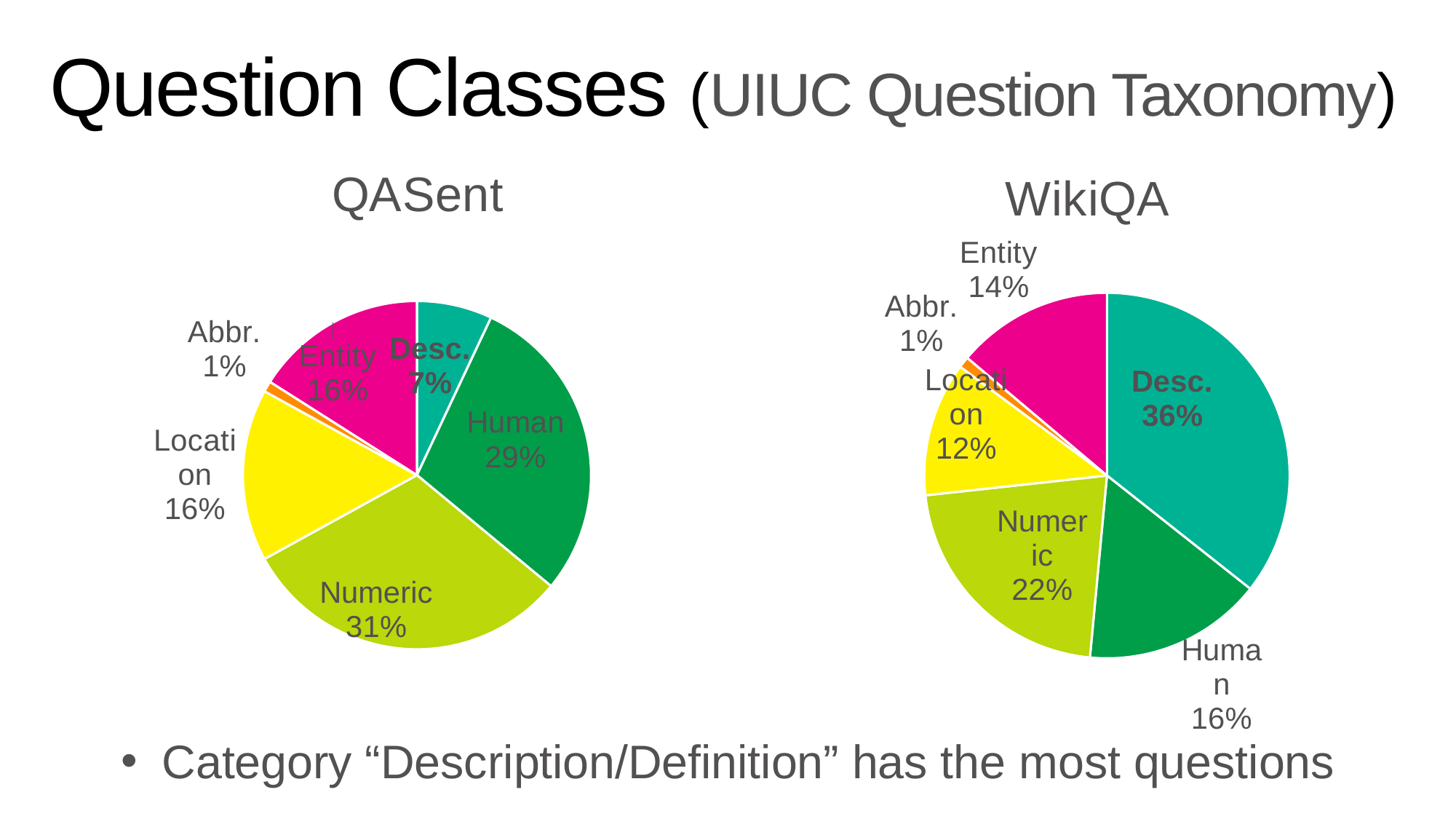

# Question Classes (UIUC Question Taxonomy)

### Chart:

| Category | QASent | WikiQA |
|---|---|---|
| Desc. | 0.07 | 0.36 |
| Human | 0.29 | 0.16 |
| Numeric | 0.31 | 0.22 |
| Location | 0.16 | 0.12 |
| Abbr. | 0.01 | 0.01 |
| Entity | 0.16 | 0.14 |

### Chart:

| Category | WikiQA |
|---|---|
| Desc. | 0.36 |
| Human | 0.16 |
| Numeric | 0.22 |
| Location | 0.12 |
| Abbr. | 0.01 |
| Entity | 0.14 |
Category “Description/Definition” has the most questions